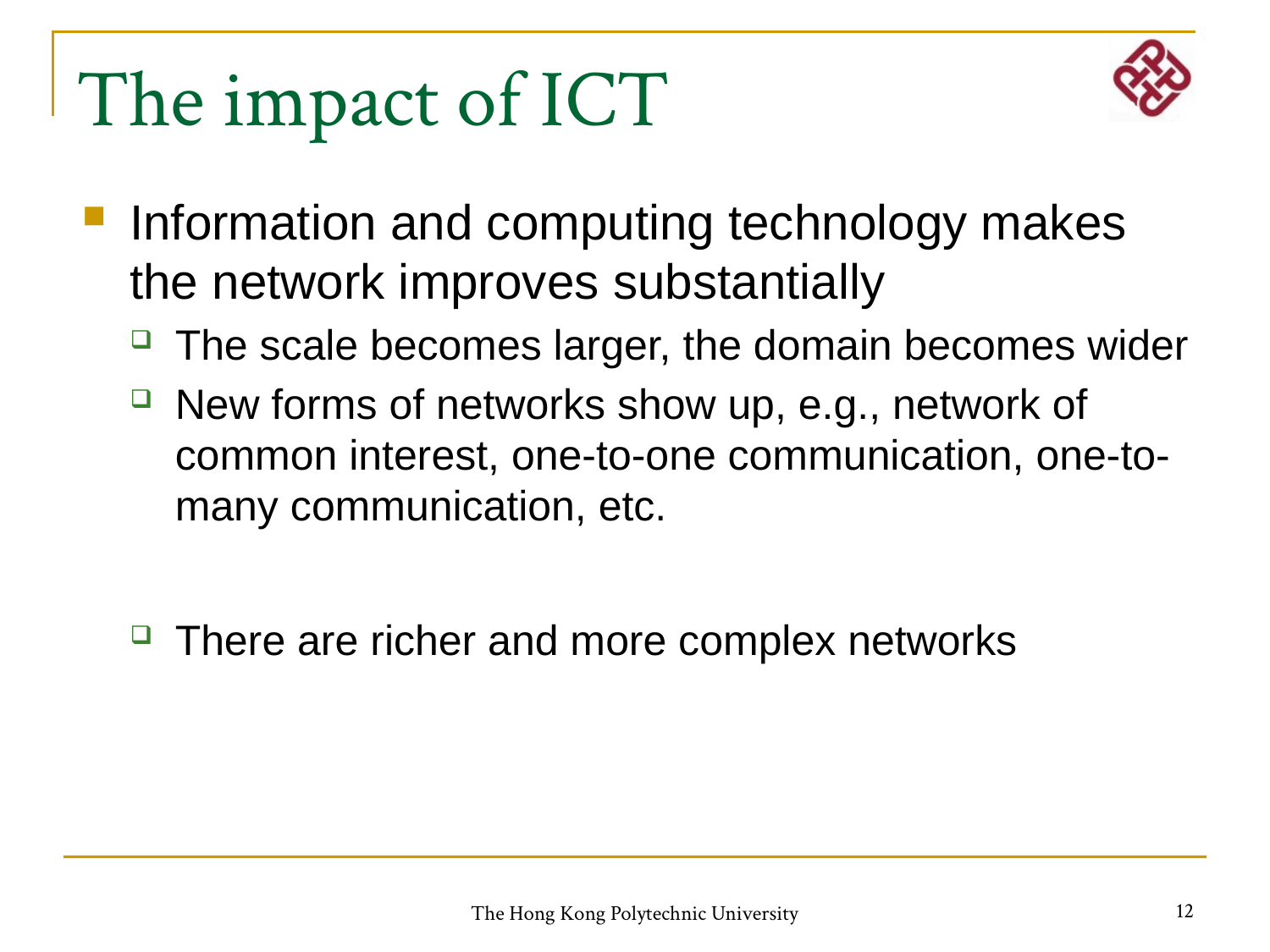

The impact of ICT
Information and computing technology makes the network improves substantially
The scale becomes larger, the domain becomes wider
New forms of networks show up, e.g., network of common interest, one-to-one communication, one-to-many communication, etc.

There are richer and more complex networks

12
The Hong Kong Polytechnic University